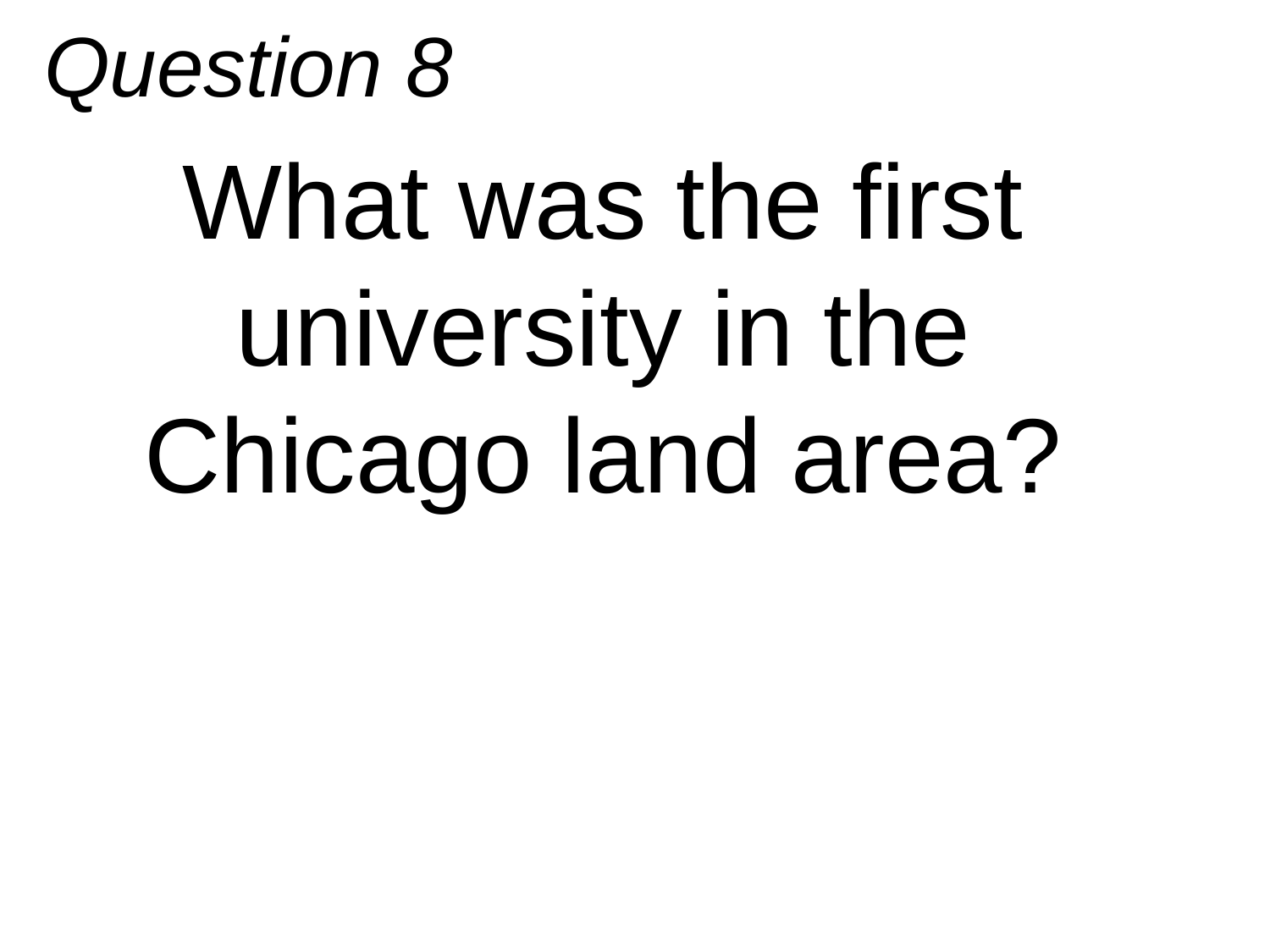

Question 8
What was the first university in the Chicago land area?